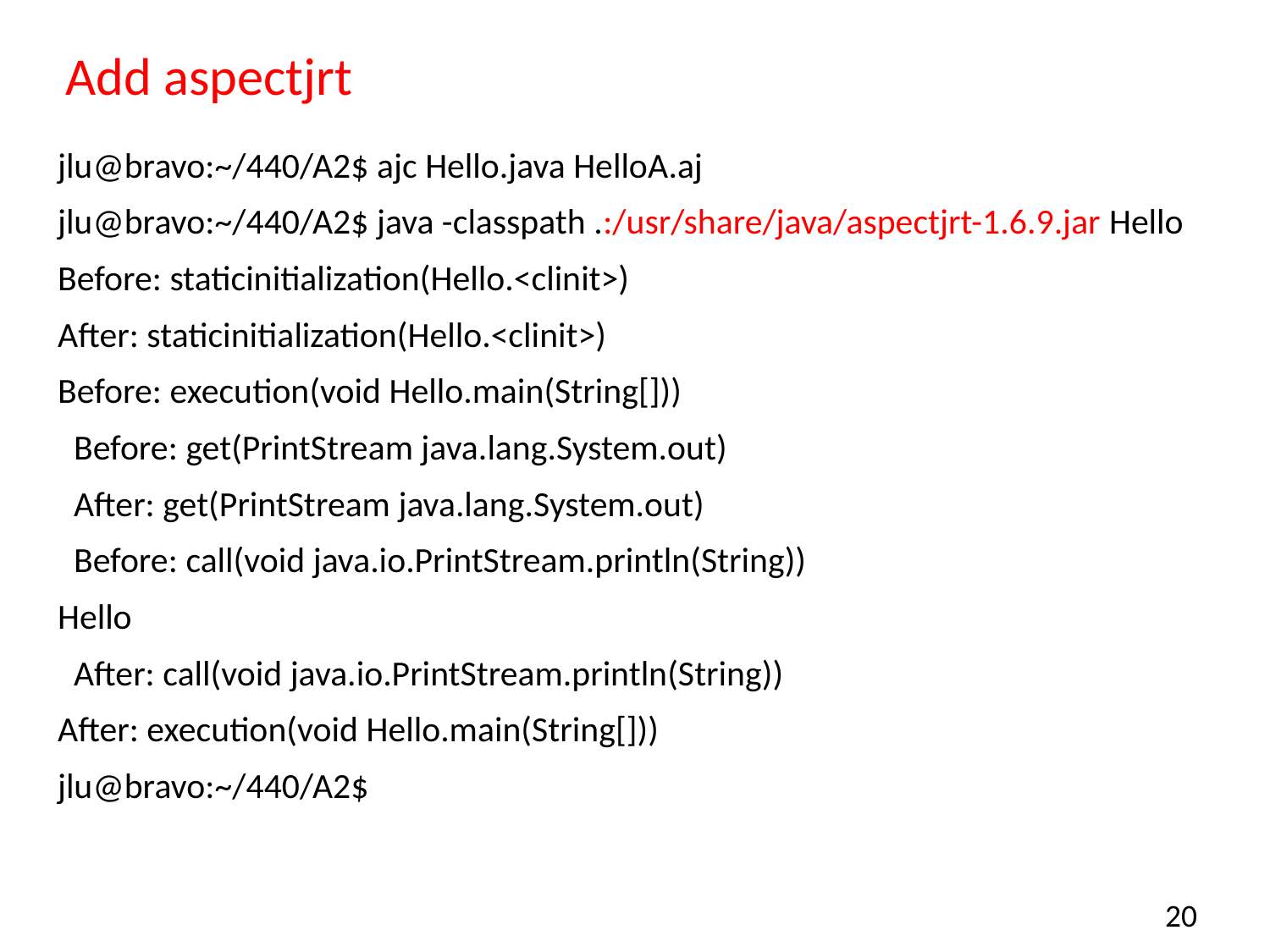

# Add aspectjrt
jlu@bravo:~/440/A2$ ajc Hello.java HelloA.aj
jlu@bravo:~/440/A2$ java -classpath .:/usr/share/java/aspectjrt-1.6.9.jar Hello
Before: staticinitialization(Hello.<clinit>)
After: staticinitialization(Hello.<clinit>)
Before: execution(void Hello.main(String[]))
  Before: get(PrintStream java.lang.System.out)
  After: get(PrintStream java.lang.System.out)
  Before: call(void java.io.PrintStream.println(String))
Hello
  After: call(void java.io.PrintStream.println(String))
After: execution(void Hello.main(String[]))
jlu@bravo:~/440/A2$
20